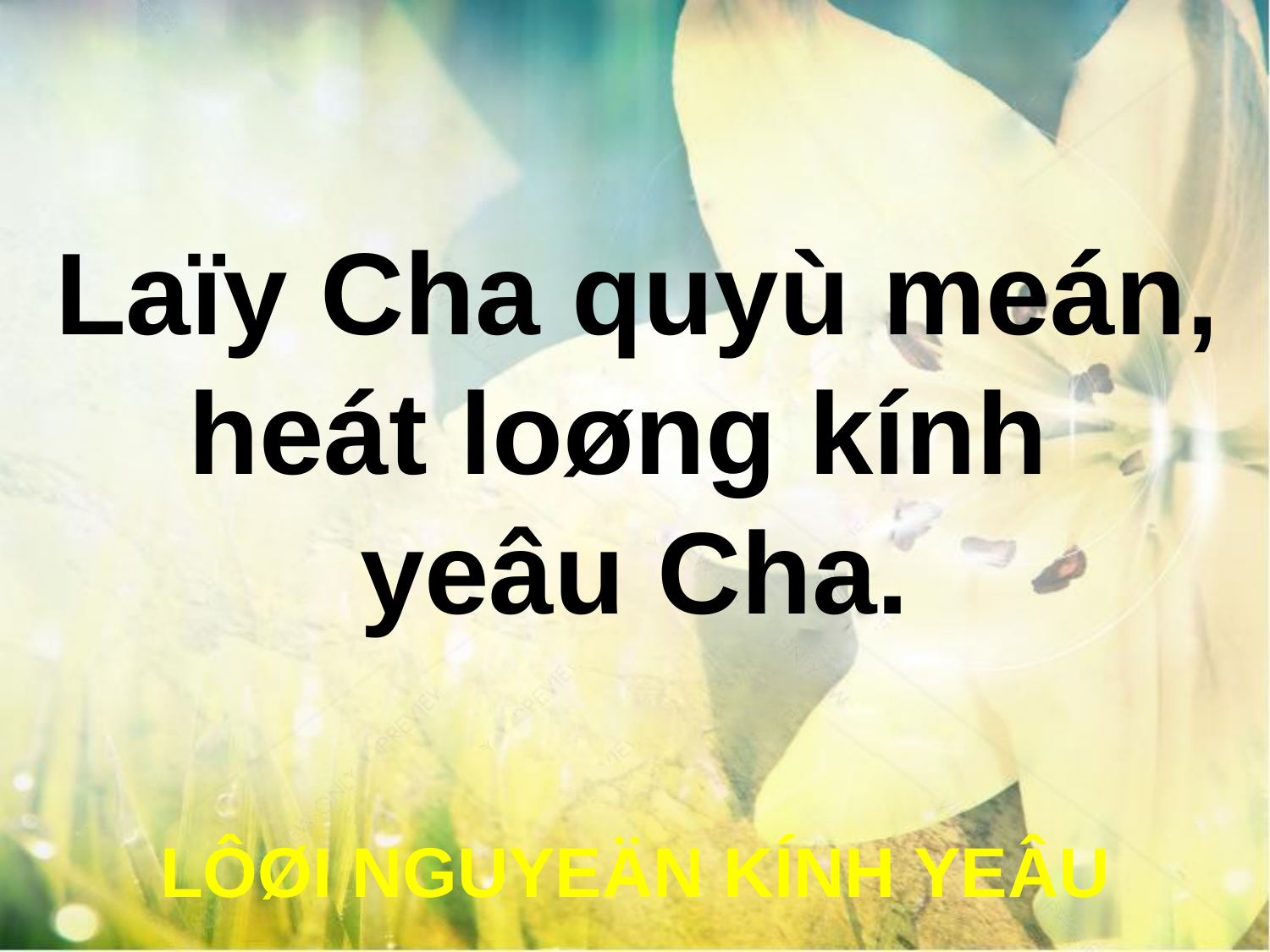

Laïy Cha quyù meán,
heát loøng kính
yeâu Cha.
LÔØI NGUYEÄN KÍNH YEÂU